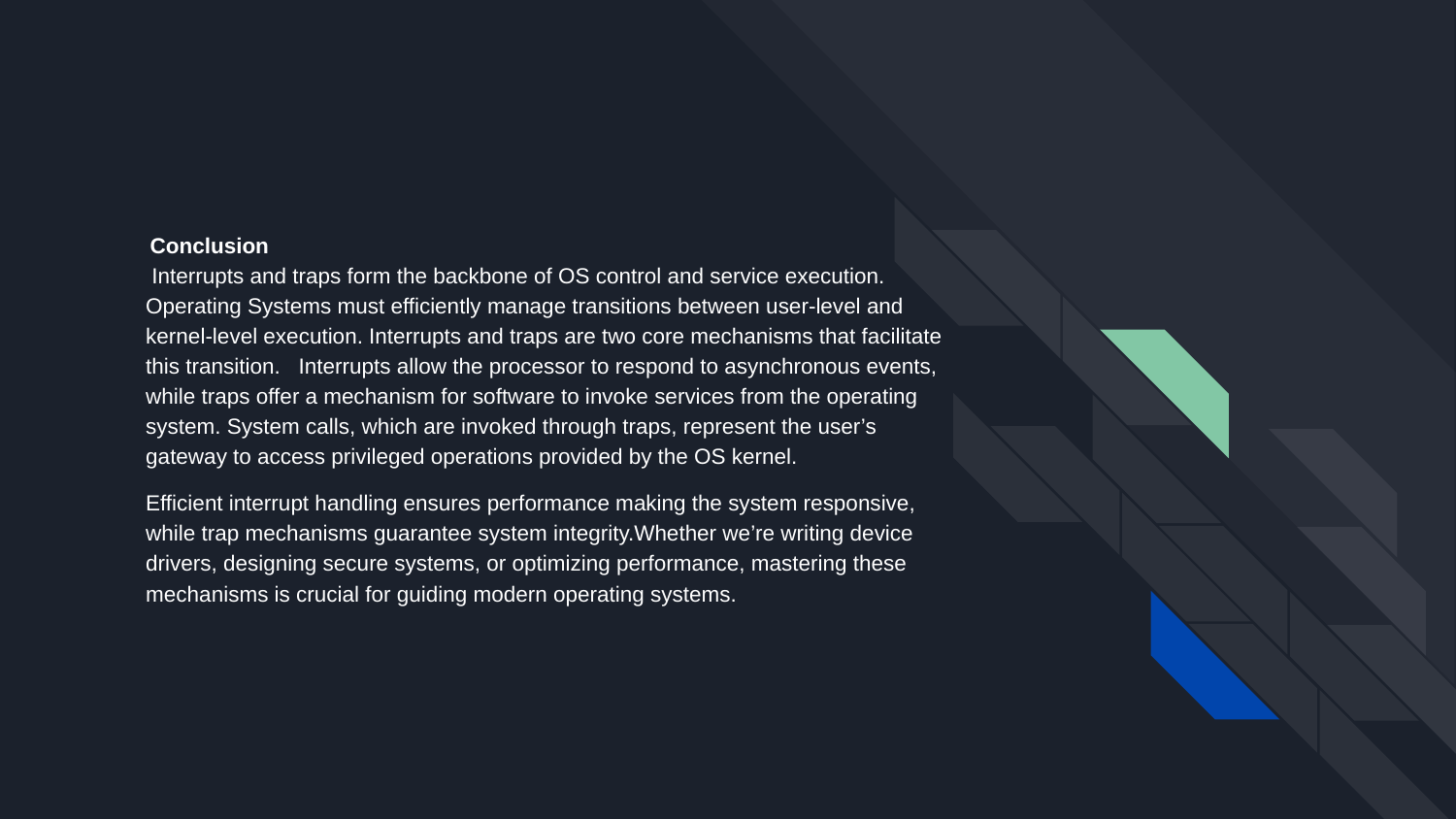

# Conclusion Interrupts and traps form the backbone of OS control and service execution. Operating Systems must efficiently manage transitions between user-level and kernel-level execution. Interrupts and traps are two core mechanisms that facilitate this transition.   Interrupts allow the processor to respond to asynchronous events, while traps offer a mechanism for software to invoke services from the operating system. System calls, which are invoked through traps, represent the user’s gateway to access privileged operations provided by the OS kernel.
Efficient interrupt handling ensures performance making the system responsive, while trap mechanisms guarantee system integrity.Whether we’re writing device drivers, designing secure systems, or optimizing performance, mastering these mechanisms is crucial for guiding modern operating systems.